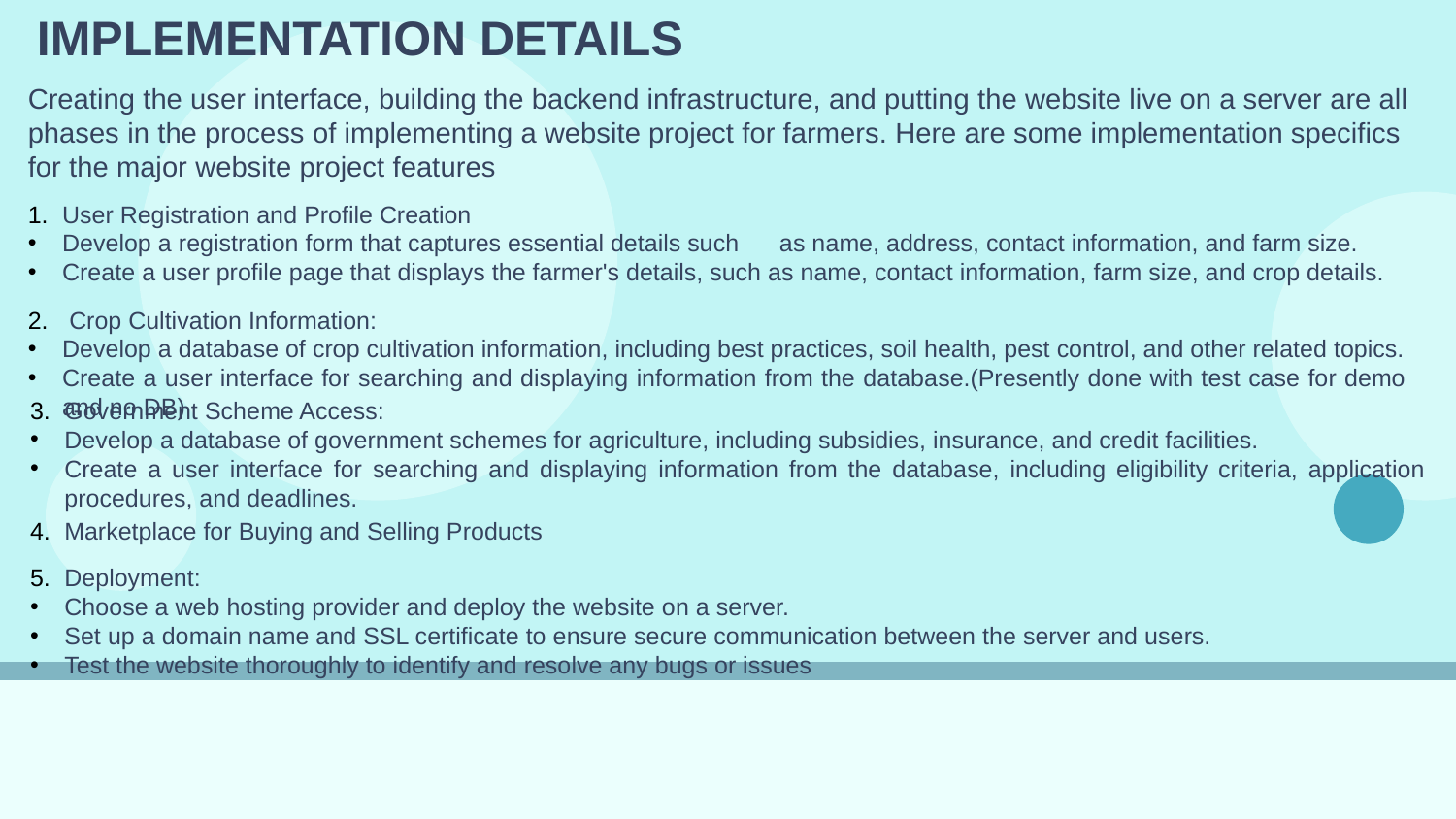

IMPLEMENTATION DETAILS
Creating the user interface, building the backend infrastructure, and putting the website live on a server are all phases in the process of implementing a website project for farmers. Here are some implementation specifics for the major website project features
User Registration and Profile Creation
Develop a registration form that captures essential details such      as name, address, contact information, and farm size.
Create a user profile page that displays the farmer's details, such as name, contact information, farm size, and crop details.
 Crop Cultivation Information:
Develop a database of crop cultivation information, including best practices, soil health, pest control, and other related topics.
Create a user interface for searching and displaying information from the database.(Presently done with test case for demo and no DB)
Government Scheme Access:
Develop a database of government schemes for agriculture, including subsidies, insurance, and credit facilities.
Create a user interface for searching and displaying information from the database, including eligibility criteria, application procedures, and deadlines.

Marketplace for Buying and Selling Products
Deployment:
Choose a web hosting provider and deploy the website on a server.
Set up a domain name and SSL certificate to ensure secure communication between the server and users.
Test the website thoroughly to identify and resolve any bugs or issues